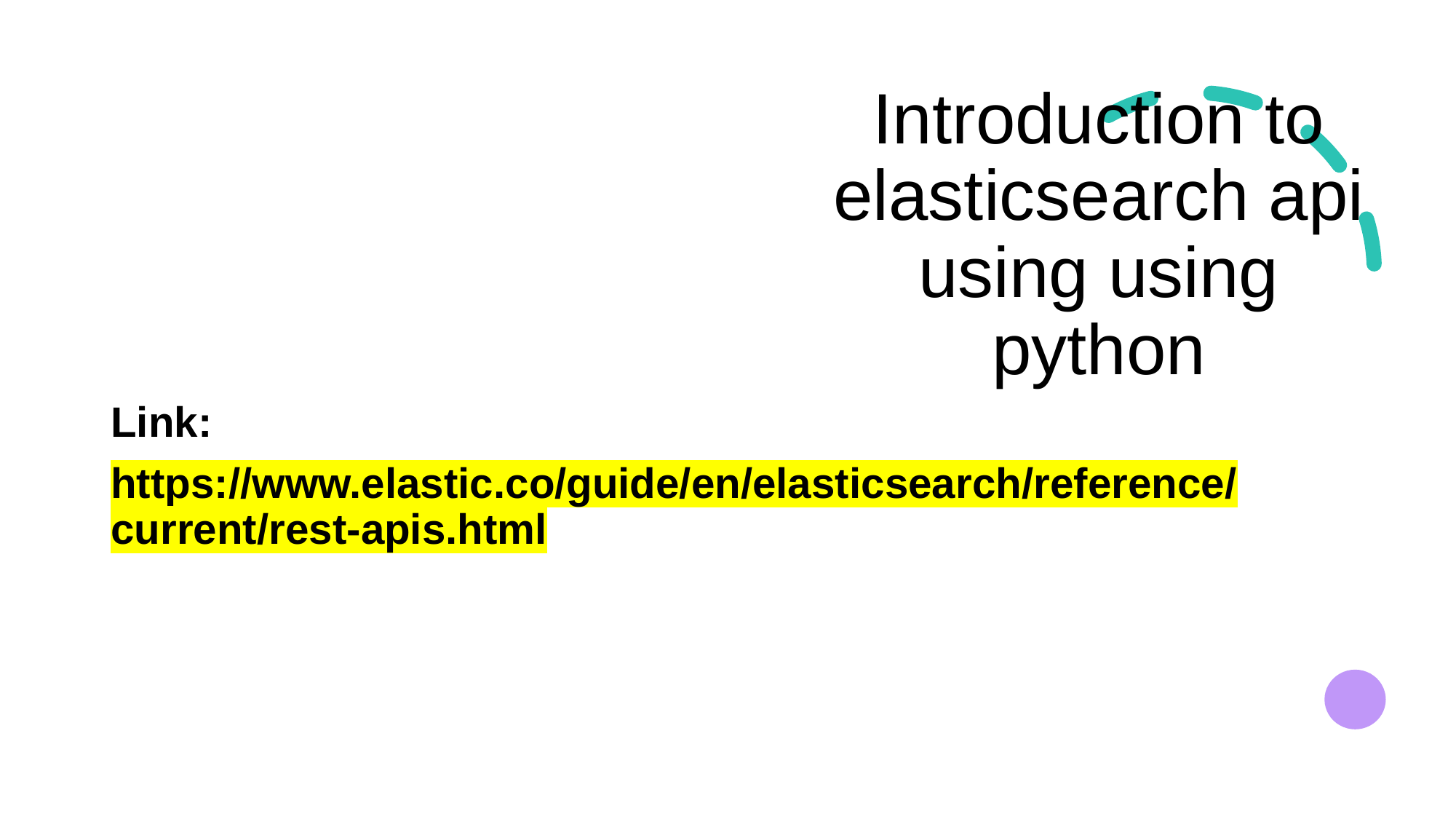

# Introduction to elasticsearch api using using python

Link:
https://www.elastic.co/guide/en/elasticsearch/reference/current/rest-apis.html